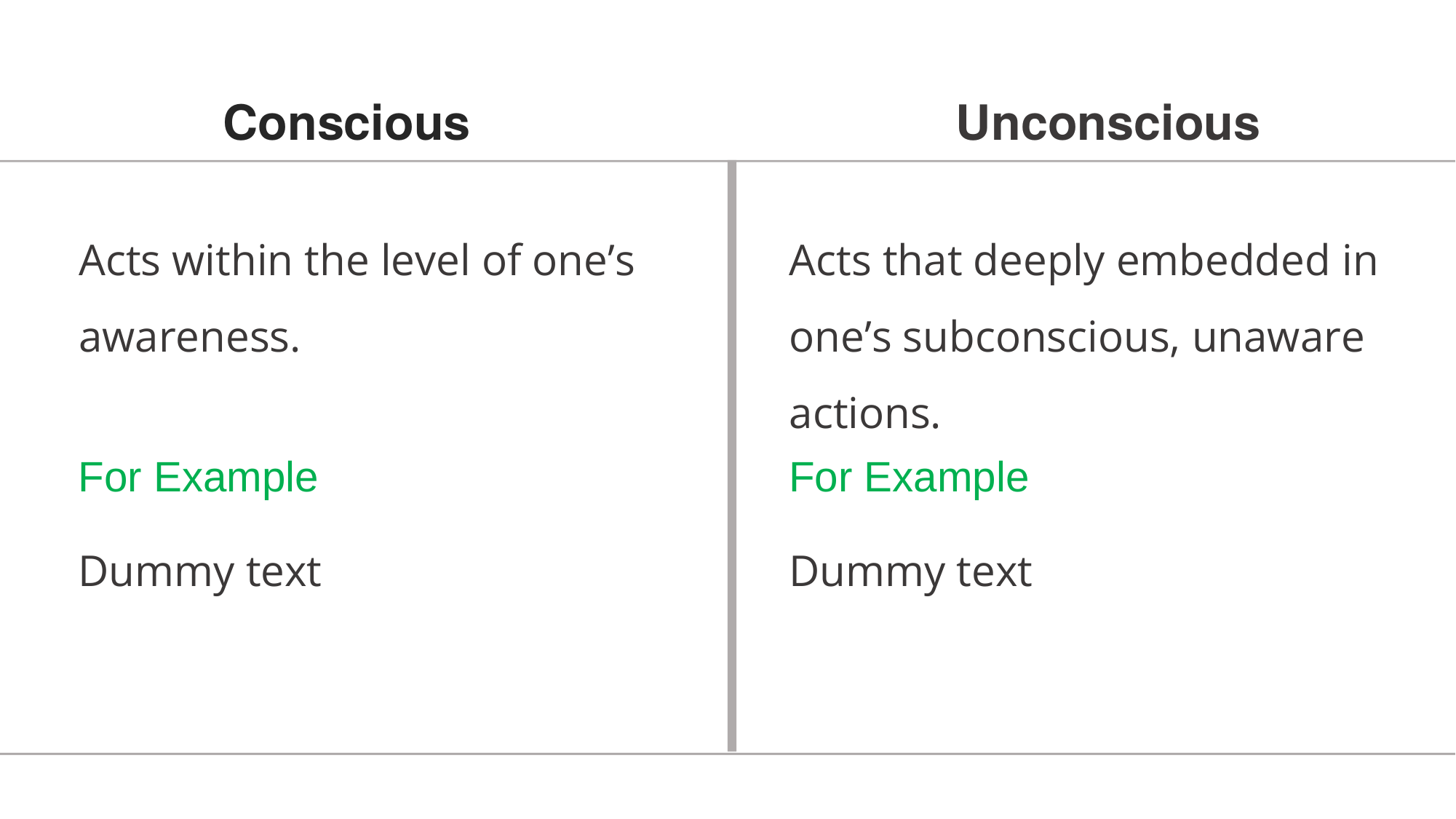

Unconscious
Conscious

Acts within the level of one’s awareness.
Acts that deeply embedded in one’s subconscious, unaware
actions.
For Example
For Example

Dummy text
Dummy text